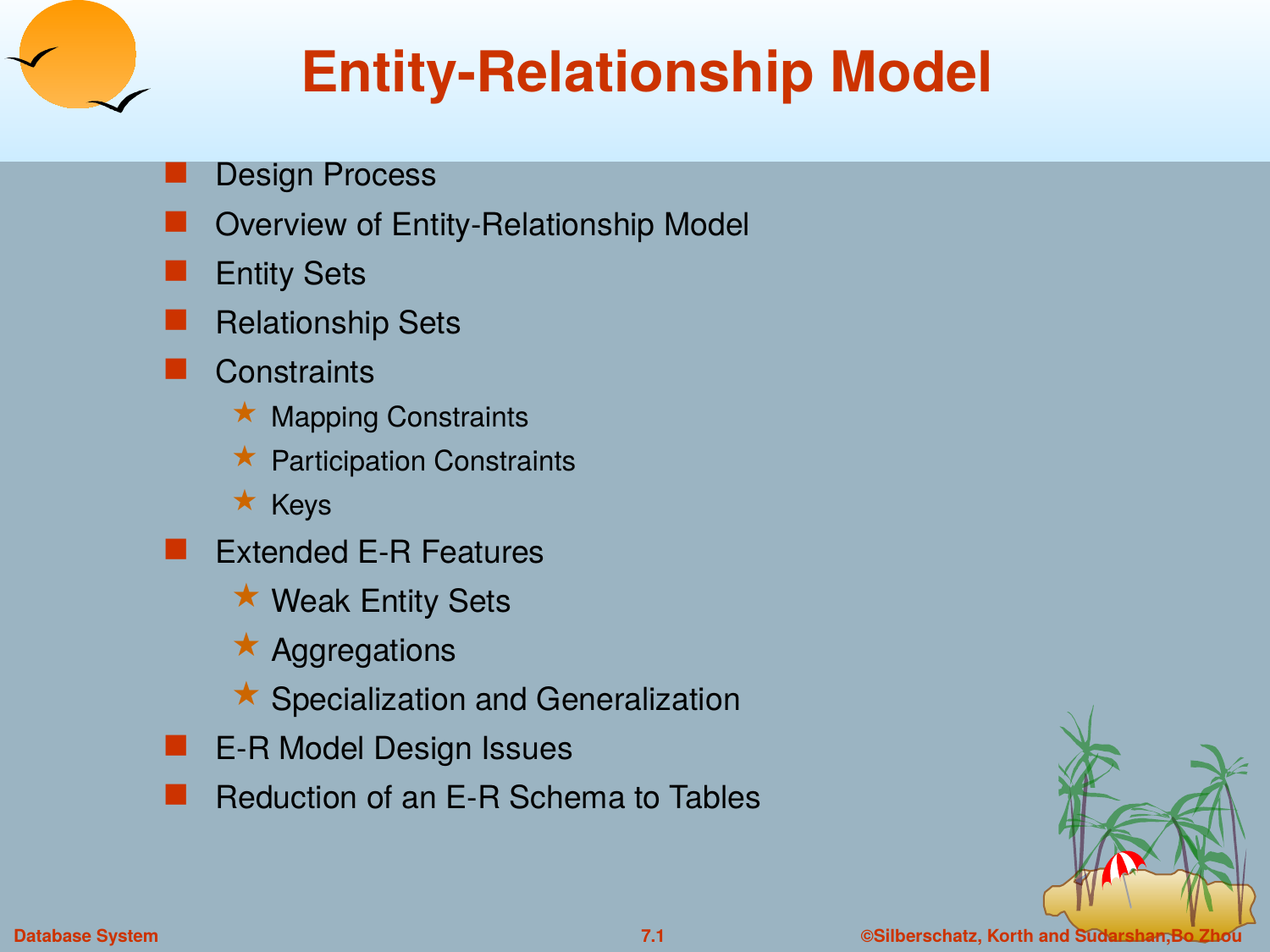

# Entity-Relationship Model
Design Process
Overview of Entity-Relationship Model
Entity Sets
Relationship Sets
Constraints
Mapping Constraints
Participation Constraints
Keys
Extended E-R Features
Weak Entity Sets
Aggregations
Specialization and Generalization
E-R Model Design Issues
Reduction of an E-R Schema to Tables